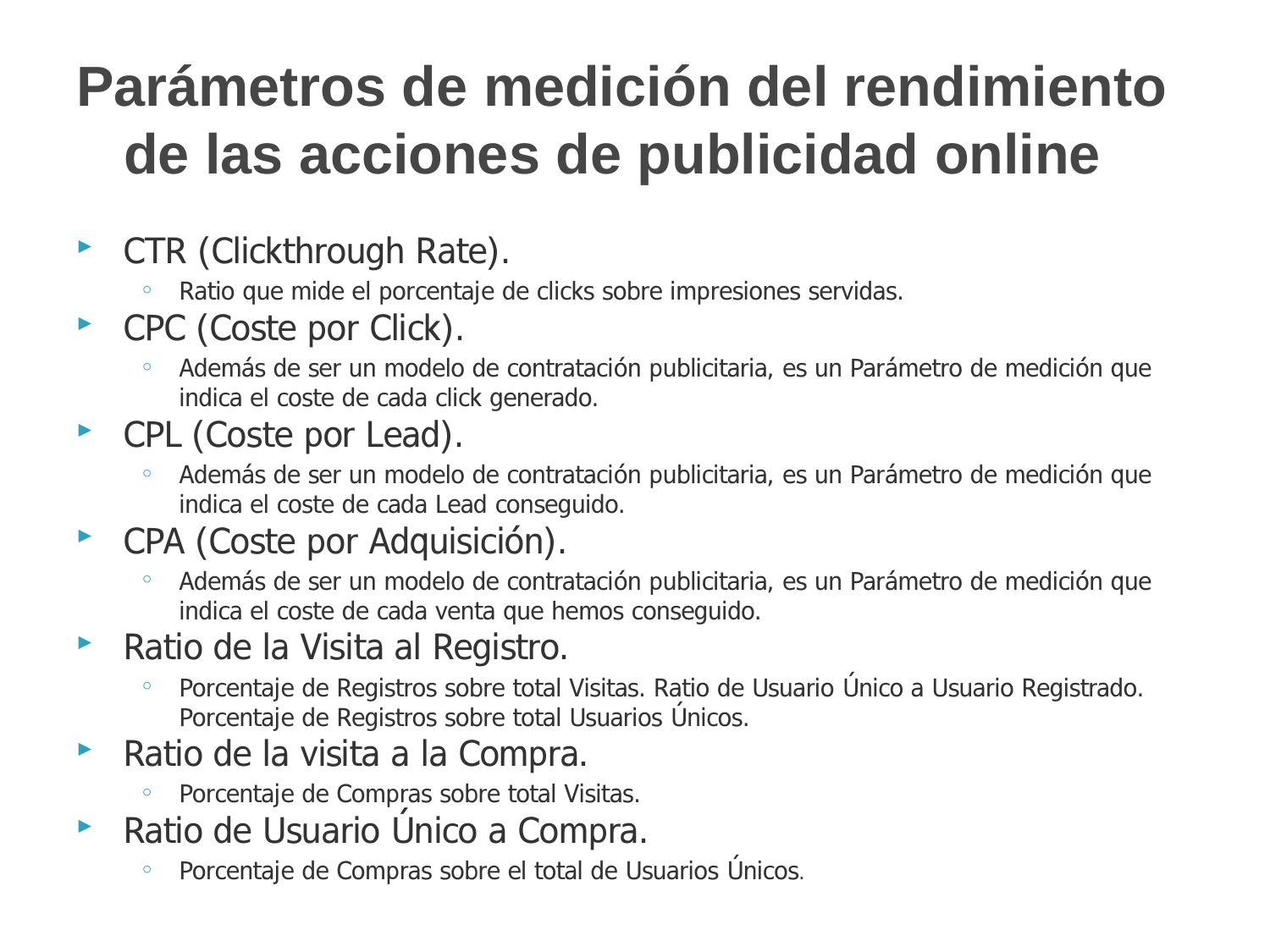

# Parámetros de medición del rendimiento de las acciones de publicidad online
CTR (Clickthrough Rate).
Ratio que mide el porcentaje de clicks sobre impresiones servidas.
CPC (Coste por Click).
Además de ser un modelo de contratación publicitaria, es un Parámetro de medición que indica el coste de cada click generado.
CPL (Coste por Lead).
Además de ser un modelo de contratación publicitaria, es un Parámetro de medición que indica el coste de cada Lead conseguido.
CPA (Coste por Adquisición).
Además de ser un modelo de contratación publicitaria, es un Parámetro de medición que indica el coste de cada venta que hemos conseguido.
Ratio de la Visita al Registro.
Porcentaje de Registros sobre total Visitas. Ratio de Usuario Único a Usuario Registrado. Porcentaje de Registros sobre total Usuarios Únicos.
Ratio de la visita a la Compra.
Porcentaje de Compras sobre total Visitas.
Ratio de Usuario Único a Compra.
Porcentaje de Compras sobre el total de Usuarios Únicos.